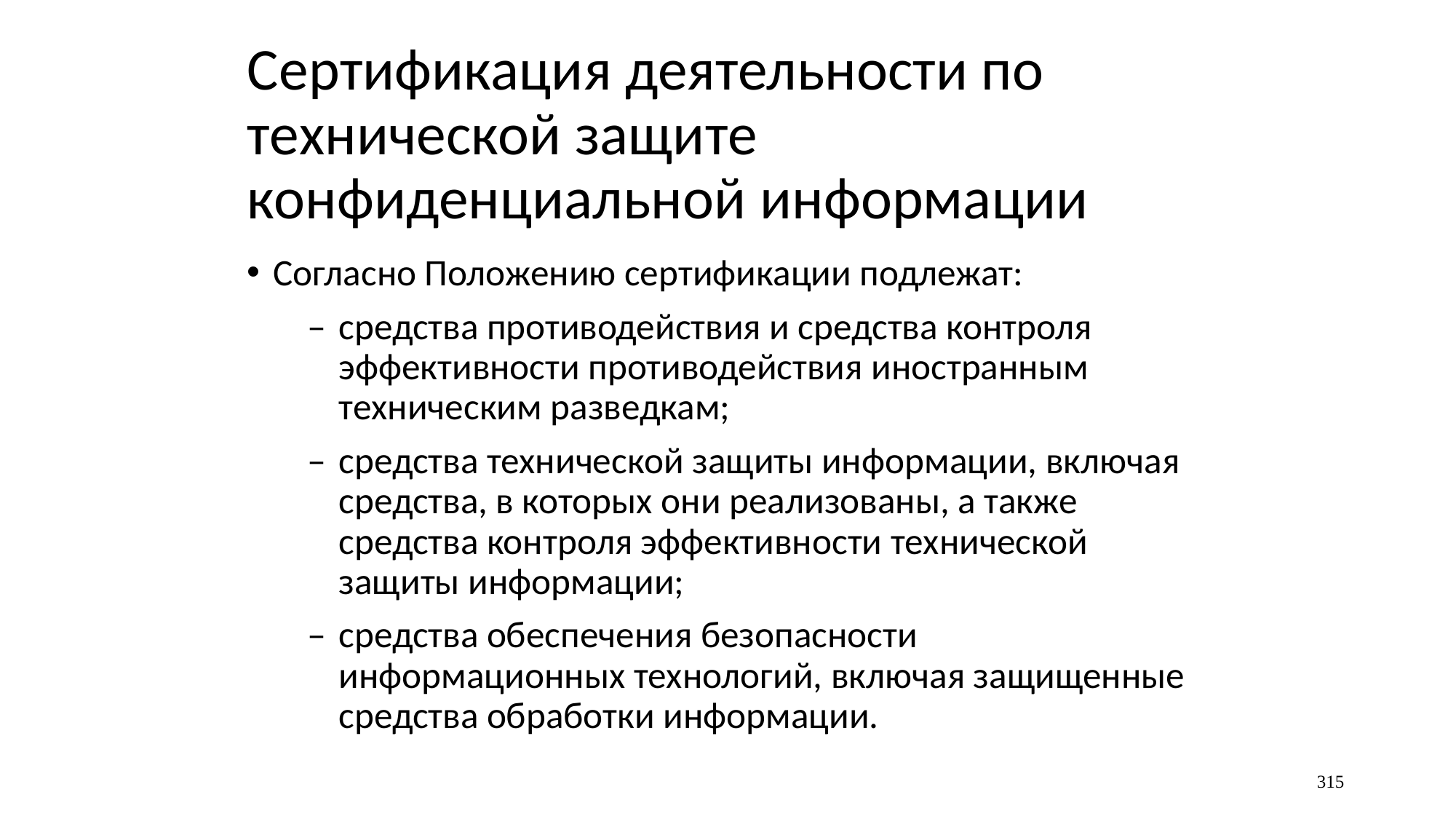

# Сертификация деятельности по технической защите конфиденциальной информации
Согласно Положению сертификации подлежат:
‒	средства противодействия и средства контроля эффективности противодействия иностранным техническим разведкам;
‒	средства технической защиты информации, включая средства, в которых они реализованы, а также средства контроля эффективности технической защиты информации;
‒	средства обеспечения безопасности информационных технологий, включая защищенные средства обработки информации.

315